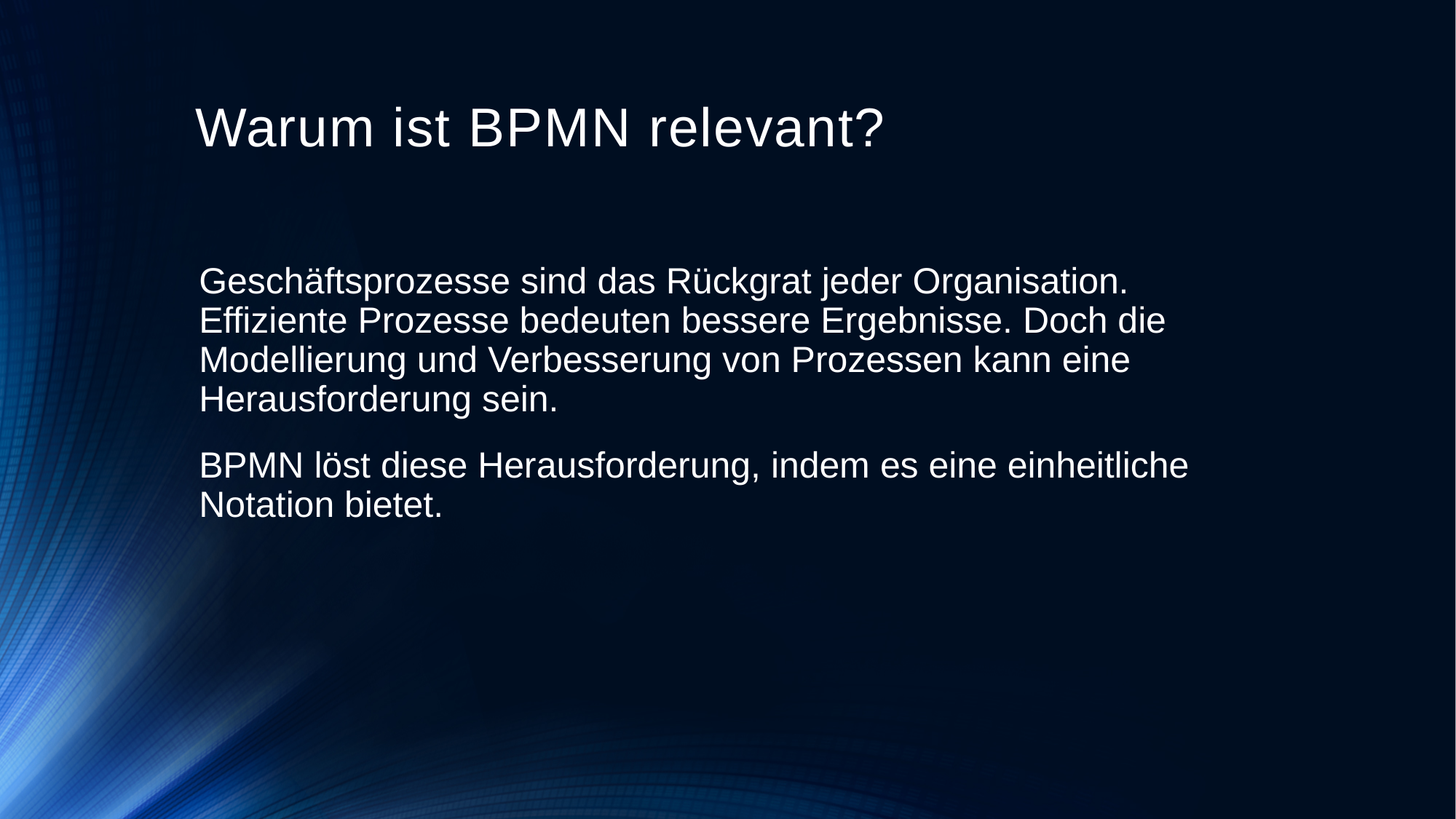

# Warum ist BPMN relevant?

Geschäftsprozesse sind das Rückgrat jeder Organisation. Effiziente Prozesse bedeuten bessere Ergebnisse. Doch die Modellierung und Verbesserung von Prozessen kann eine Herausforderung sein.
BPMN löst diese Herausforderung, indem es eine einheitliche Notation bietet.